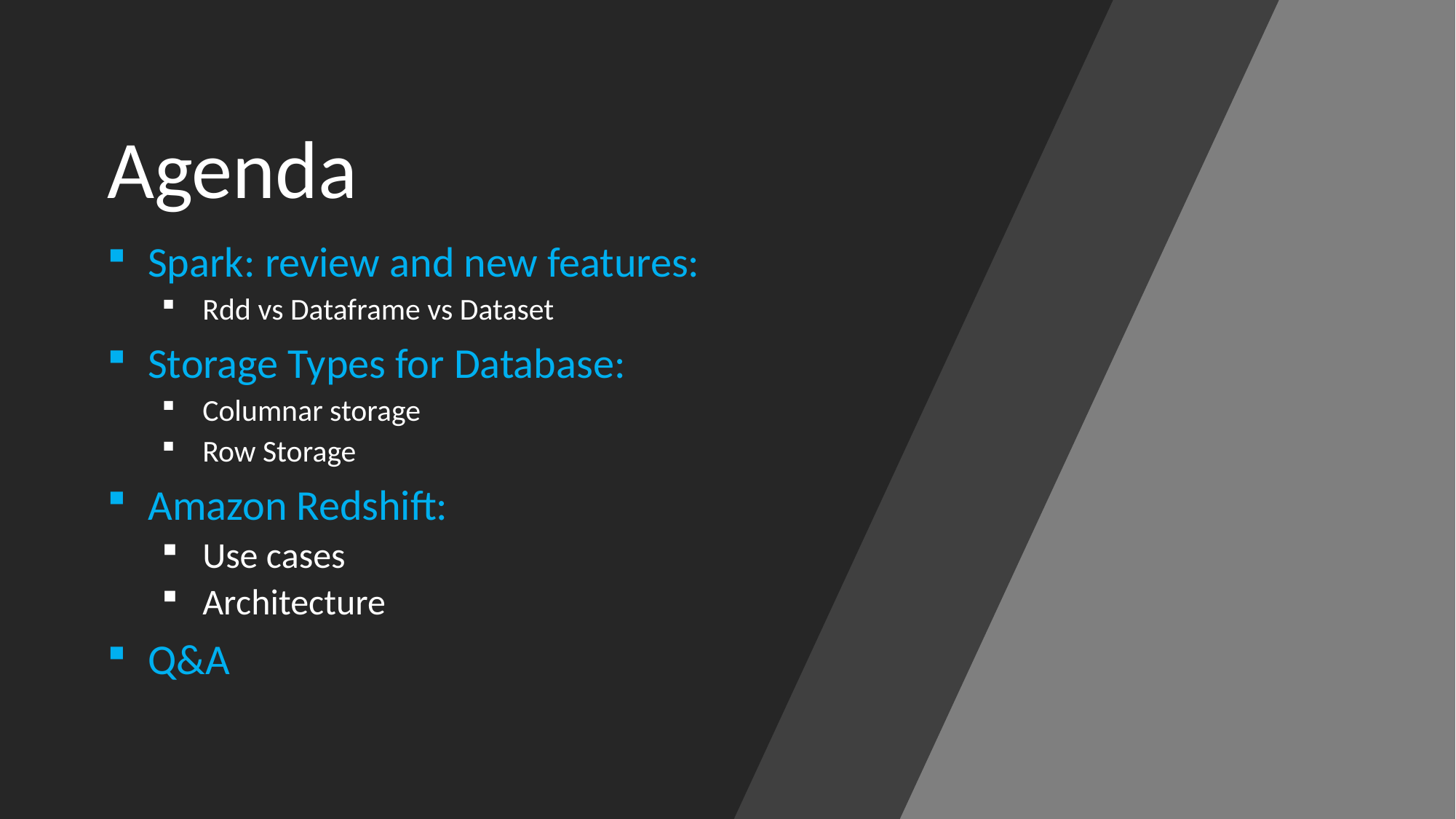

# Agenda
Spark: review and new features:
Rdd vs Dataframe vs Dataset
Storage Types for Database:
Columnar storage
Row Storage
Amazon Redshift:
Use cases
Architecture
Q&A